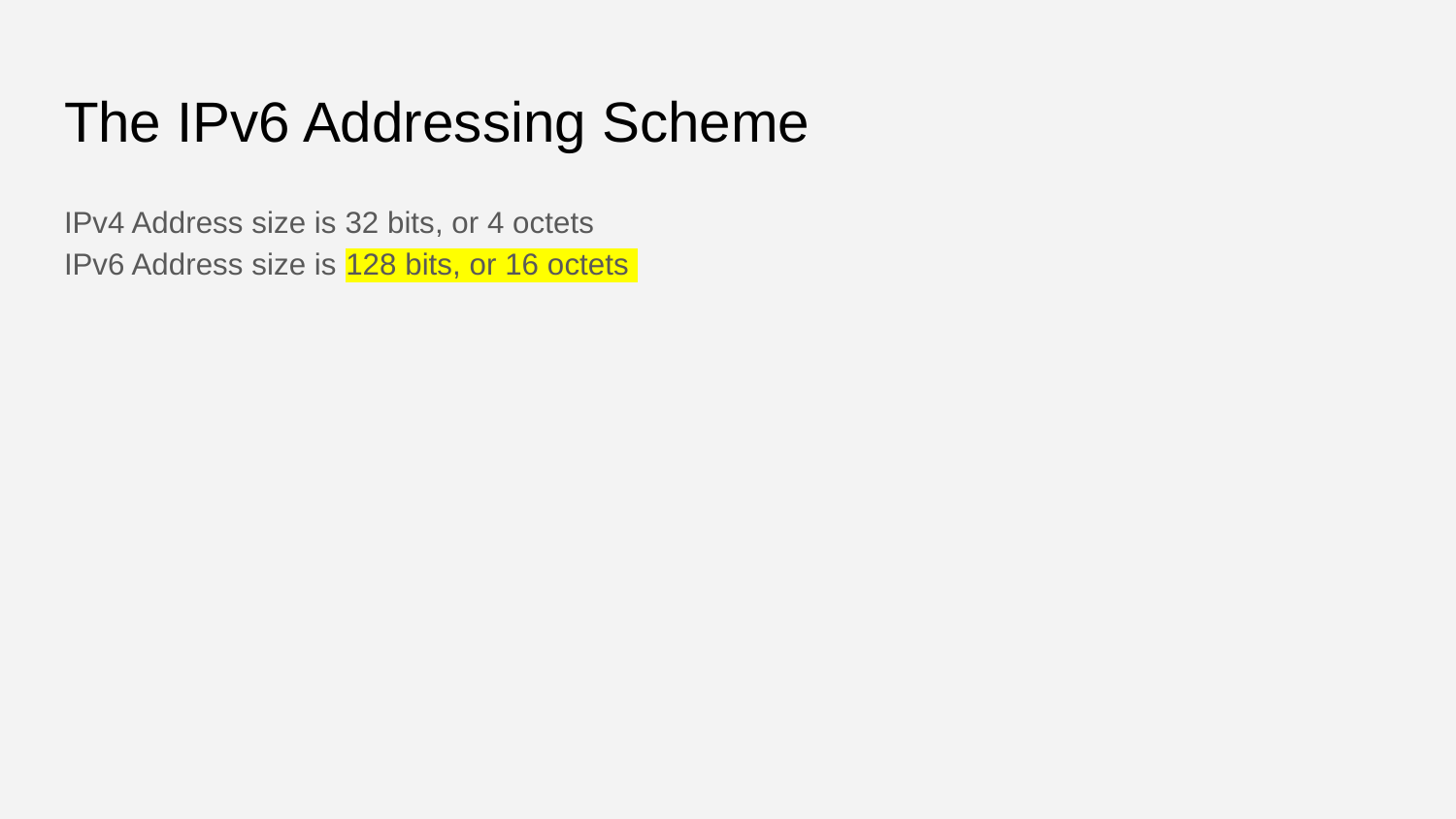

# The IPv6 Addressing Scheme
IPv4 Address size is 32 bits, or 4 octets
IPv6 Address size is 128 bits, or 16 octets